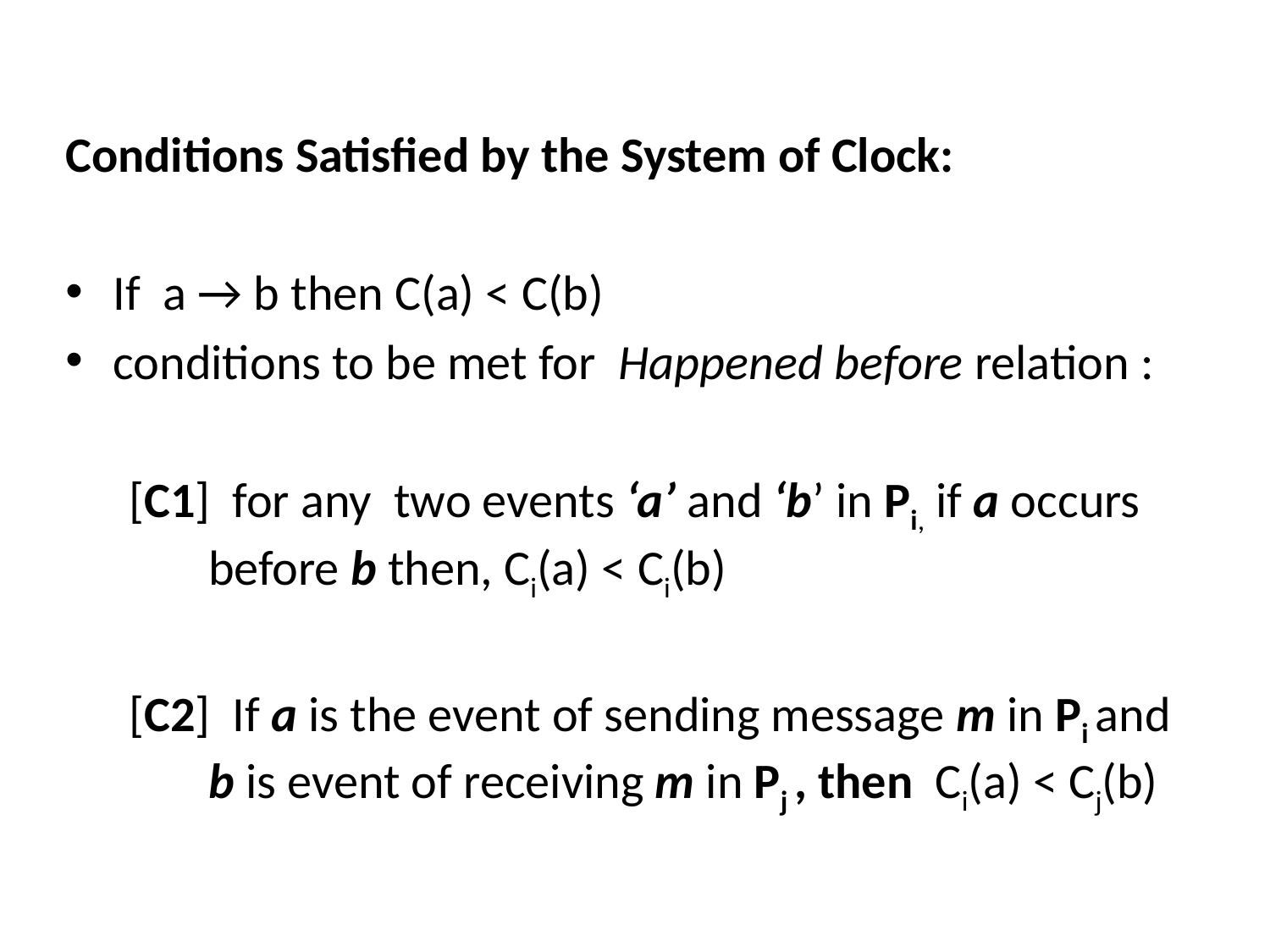

Conditions Satisfied by the System of Clock:

If  a → b then C(a) < C(b)
conditions to be met for  Happened before relation :

[C1]  for any  two events ‘a’ and ‘b’ in Pi, if a occurs  before b then, Ci(a) < Ci(b)

[C2]  If a is the event of sending message m in Pi and b is event of receiving m in Pj , then  Ci(a) < Cj(b)
20